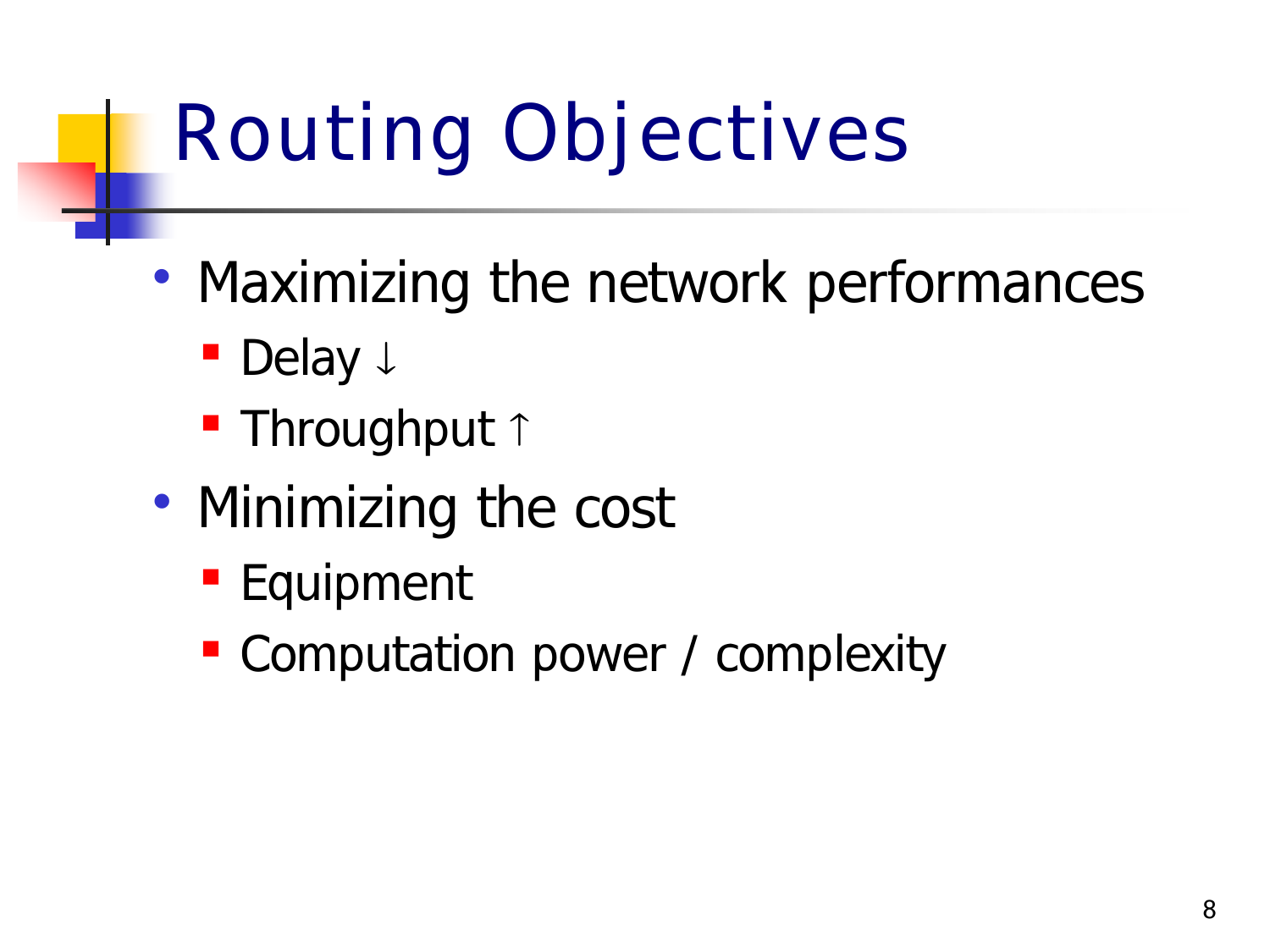

# Routing Objectives
Maximizing the network performances
Delay ↓
Throughput ↑
Minimizing the cost
Equipment
Computation power / complexity
8